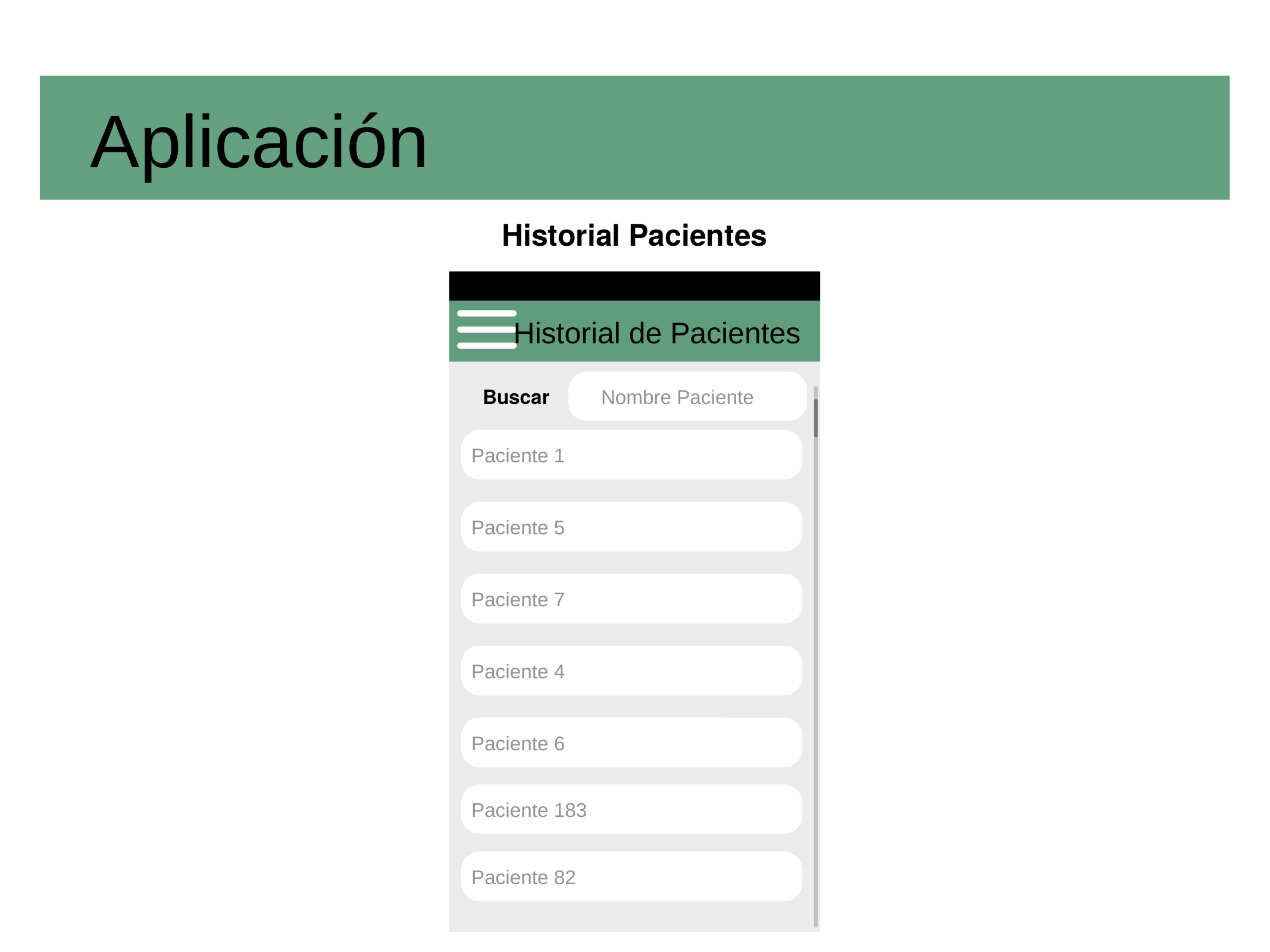

Aplicación
Historial Pacientes

Historial de Pacientes

Nombre Paciente
Buscar

Paciente 1
Paciente 5
Paciente 7
Paciente 4
Paciente 6
Paciente 183
Paciente 82